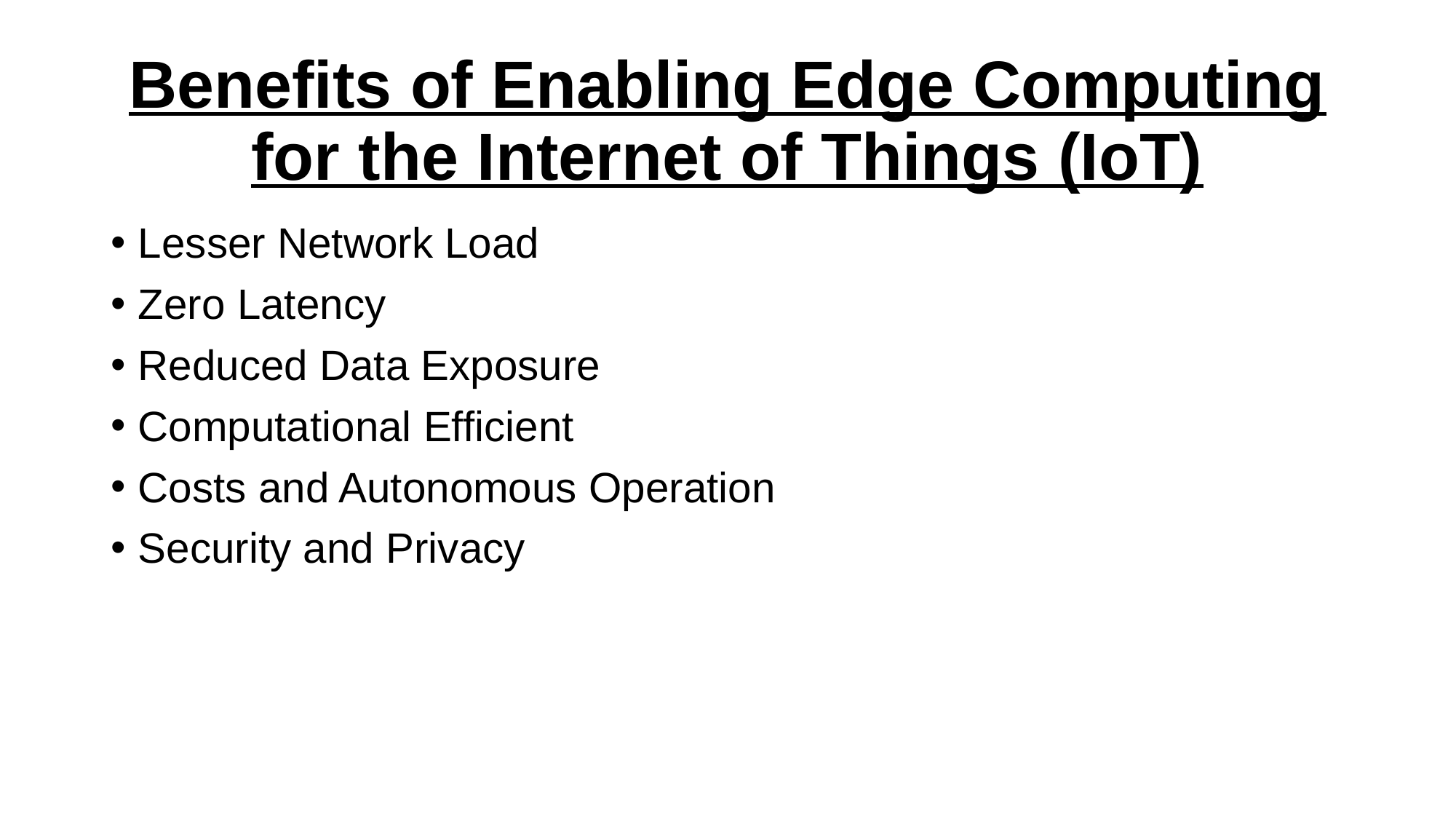

# Benefits of Enabling Edge Computing for the Internet of Things (IoT)
Lesser Network Load
Zero Latency
Reduced Data Exposure
Computational Efficient
Costs and Autonomous Operation
Security and Privacy